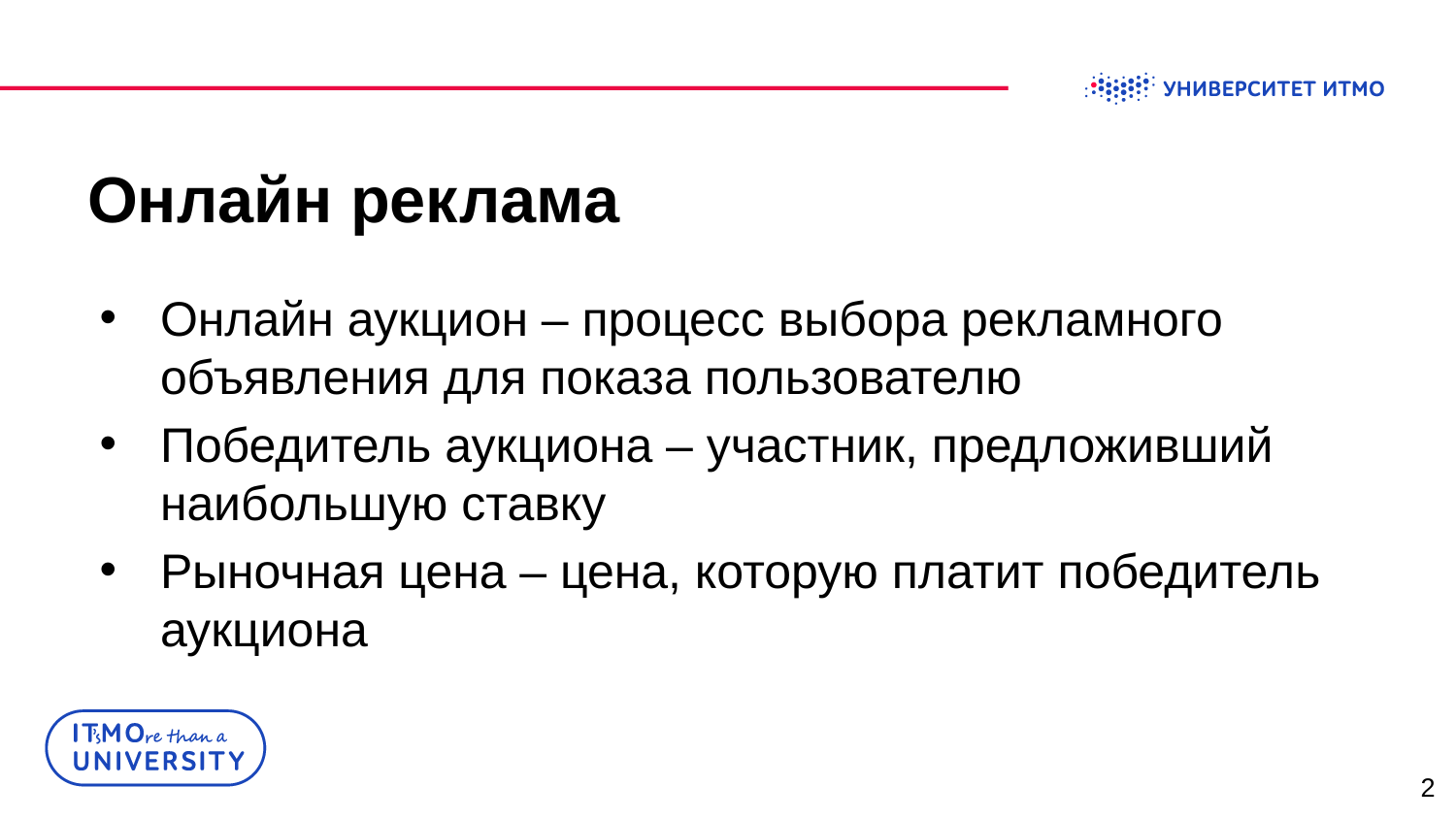

# Онлайн реклама
Онлайн аукцион – процесс выбора рекламного объявления для показа пользователю
Победитель аукциона – участник, предложивший наибольшую ставку
Рыночная цена – цена, которую платит победитель аукциона
2